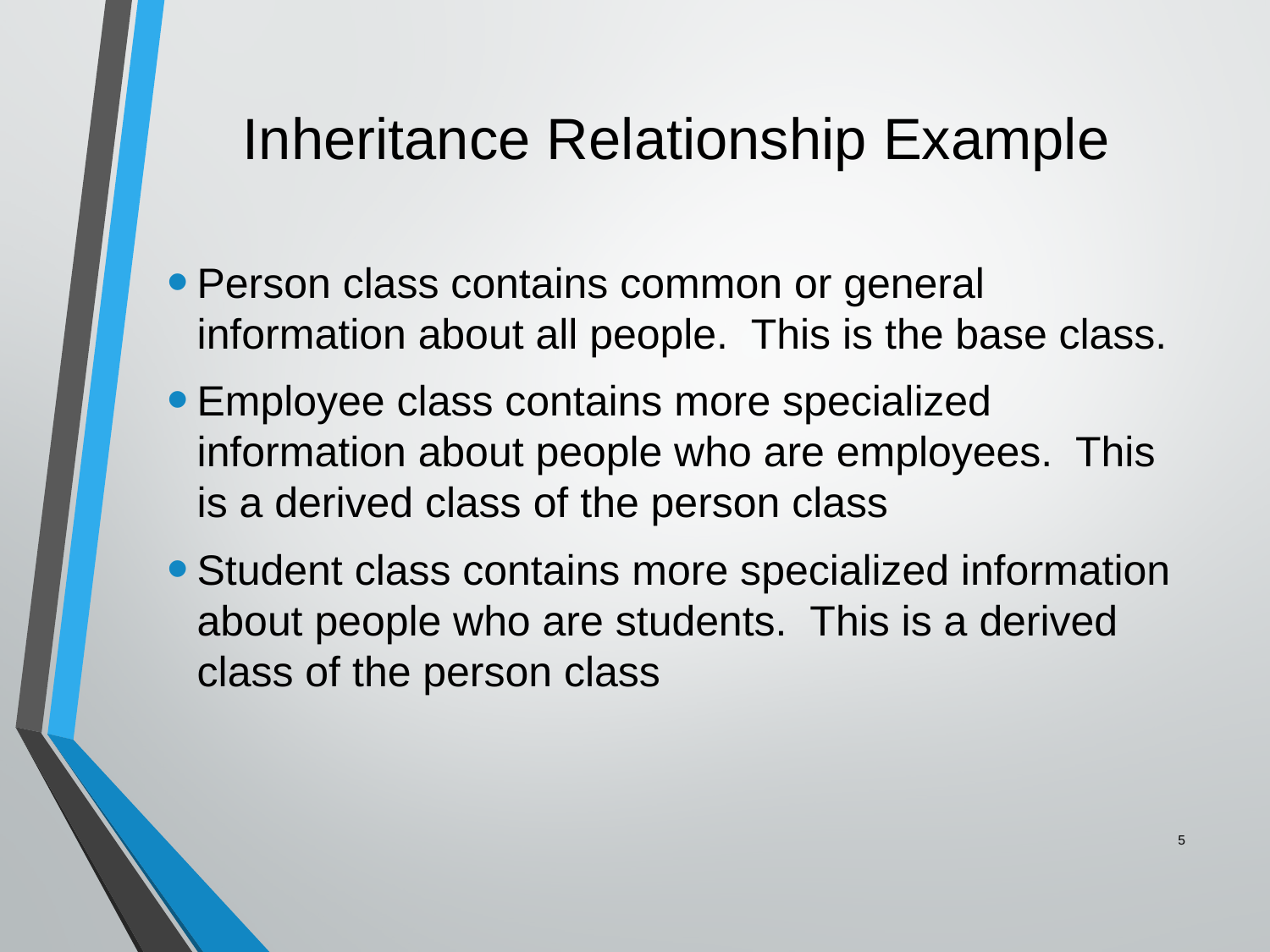

# Inheritance Relationship Example
Person class contains common or general information about all people.  This is the base class.
Employee class contains more specialized information about people who are employees.  This is a derived class of the person class
Student class contains more specialized information about people who are students.  This is a derived class of the person class

5